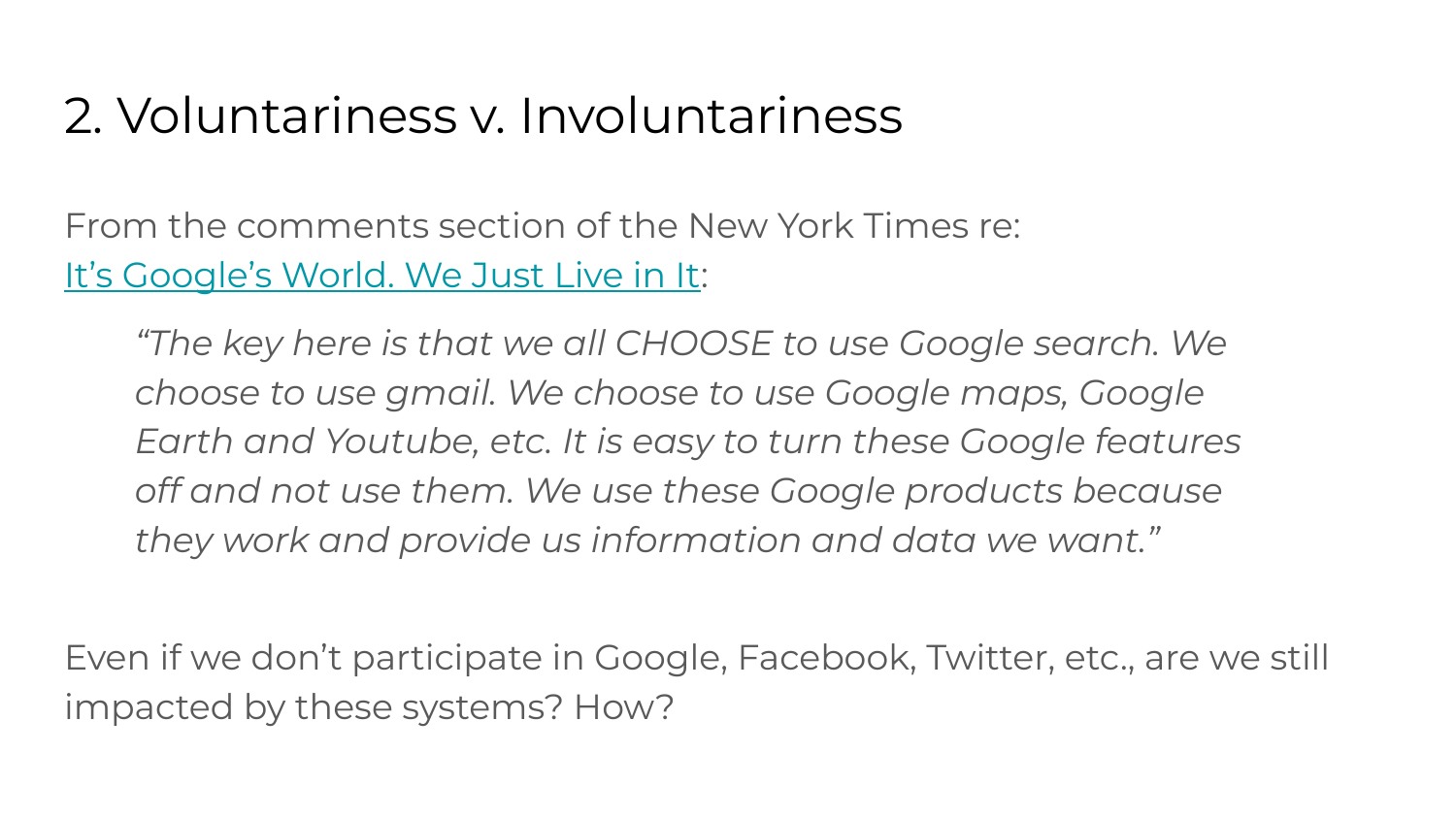

# 2. Voluntariness v. Involuntariness
From the comments section of the New York Times re: It’s Google’s World. We Just Live in It:
“The key here is that we all CHOOSE to use Google search. We choose to use gmail. We choose to use Google maps, Google Earth and Youtube, etc. It is easy to turn these Google features off and not use them. We use these Google products because they work and provide us information and data we want.”

Even if we don’t participate in Google, Facebook, Twitter, etc., are we still impacted by these systems? How?